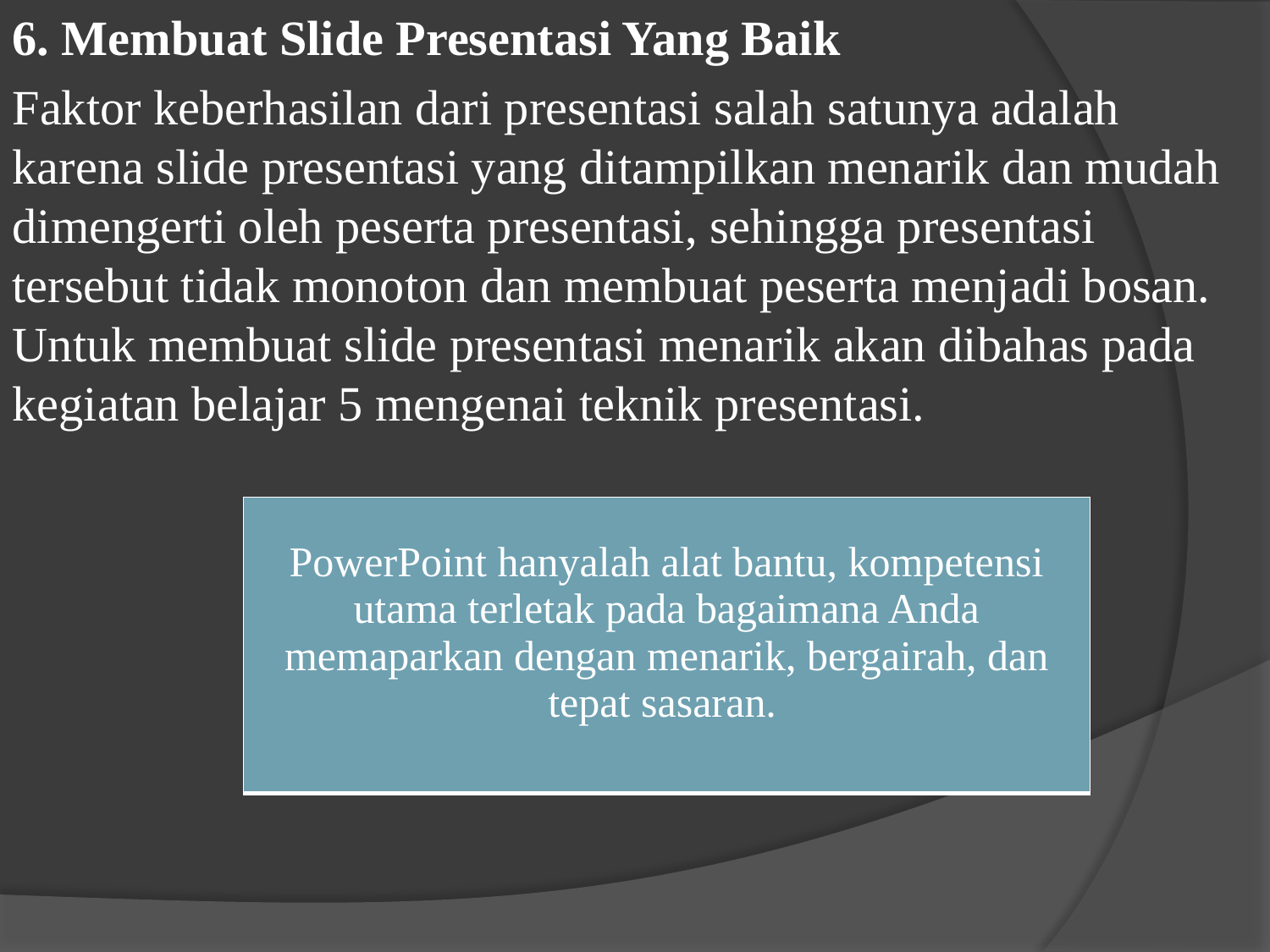

6. Membuat Slide Presentasi Yang Baik
Faktor keberhasilan dari presentasi salah satunya adalah karena slide presentasi yang ditampilkan menarik dan mudah dimengerti oleh peserta presentasi, sehingga presentasi tersebut tidak monoton dan membuat peserta menjadi bosan. Untuk membuat slide presentasi menarik akan dibahas pada kegiatan belajar 5 mengenai teknik presentasi.

| PowerPoint hanyalah alat bantu, kompetensi utama terletak pada bagaimana Anda memaparkan dengan menarik, bergairah, dan tepat sasaran. |
| --- |